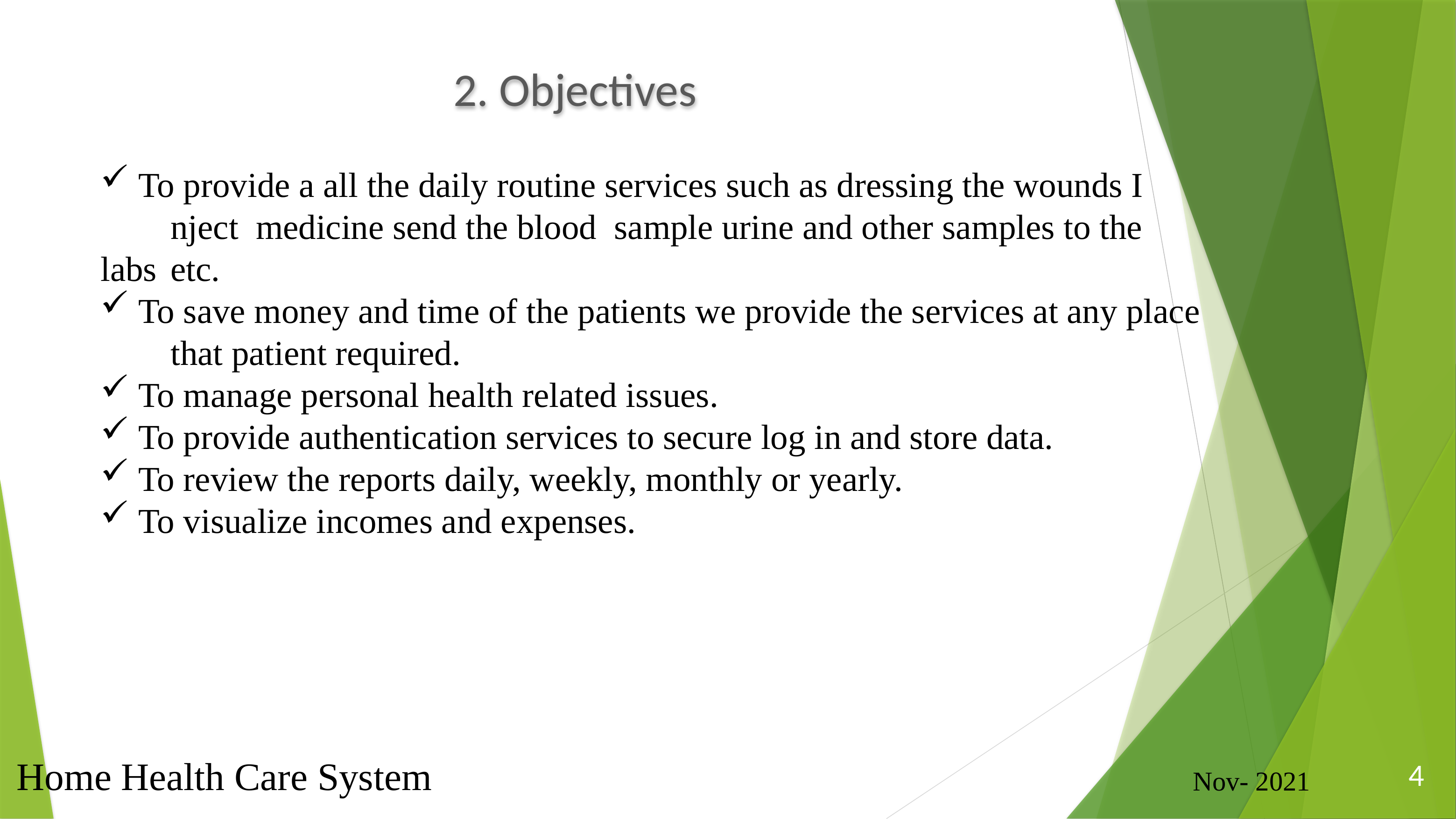

2. Objectives

 To provide a all the daily routine services such as dressing the wounds I       	nject  medicine send the blood  sample urine and other samples to the labs 	etc.
 To save money and time of the patients we provide the services at any place 	that patient required.
 To manage personal health related issues.
 To provide authentication services to secure log in and store data.
 To review the reports daily, weekly, monthly or yearly.
 To visualize incomes and expenses.

4
 Home Health Care System

4
Nov- 2021